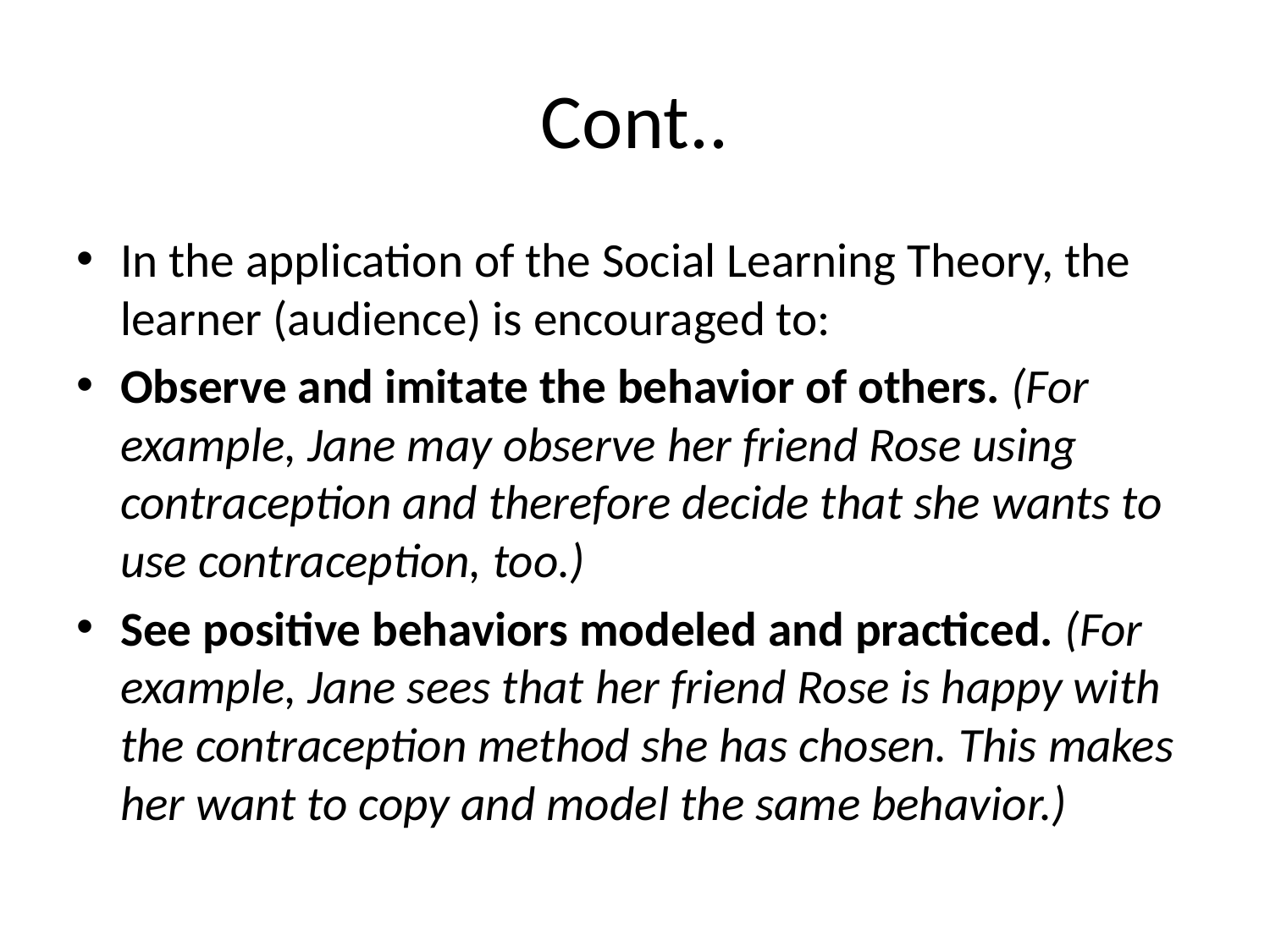

# Cont..
In the application of the Social Learning Theory, the learner (audience) is encouraged to:
Observe and imitate the behavior of others. (For example, Jane may observe her friend Rose using contraception and therefore decide that she wants to use contraception, too.)
See positive behaviors modeled and practiced. (For example, Jane sees that her friend Rose is happy with the contraception method she has chosen. This makes her want to copy and model the same behavior.)